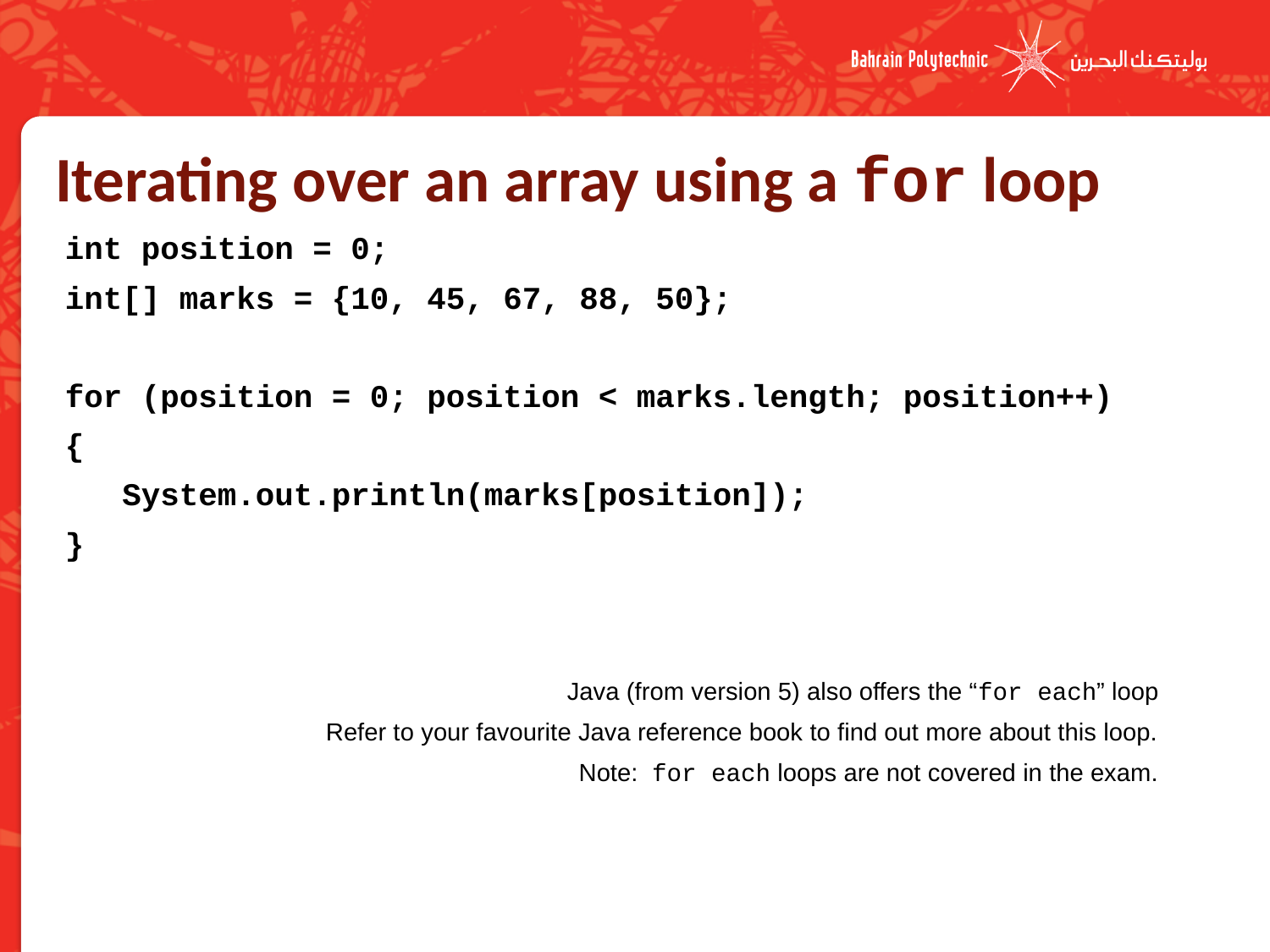

# Iterating over an array using a for loop
int position = 0;
int[] marks = {10, 45, 67, 88, 50};

for (position = 0; position < marks.length; position++)
{
   System.out.println(marks[position]);
}
Java (from version 5) also offers the “for each” loop
Refer to your favourite Java reference book to find out more about this loop.
Note:  for each loops are not covered in the exam.
15